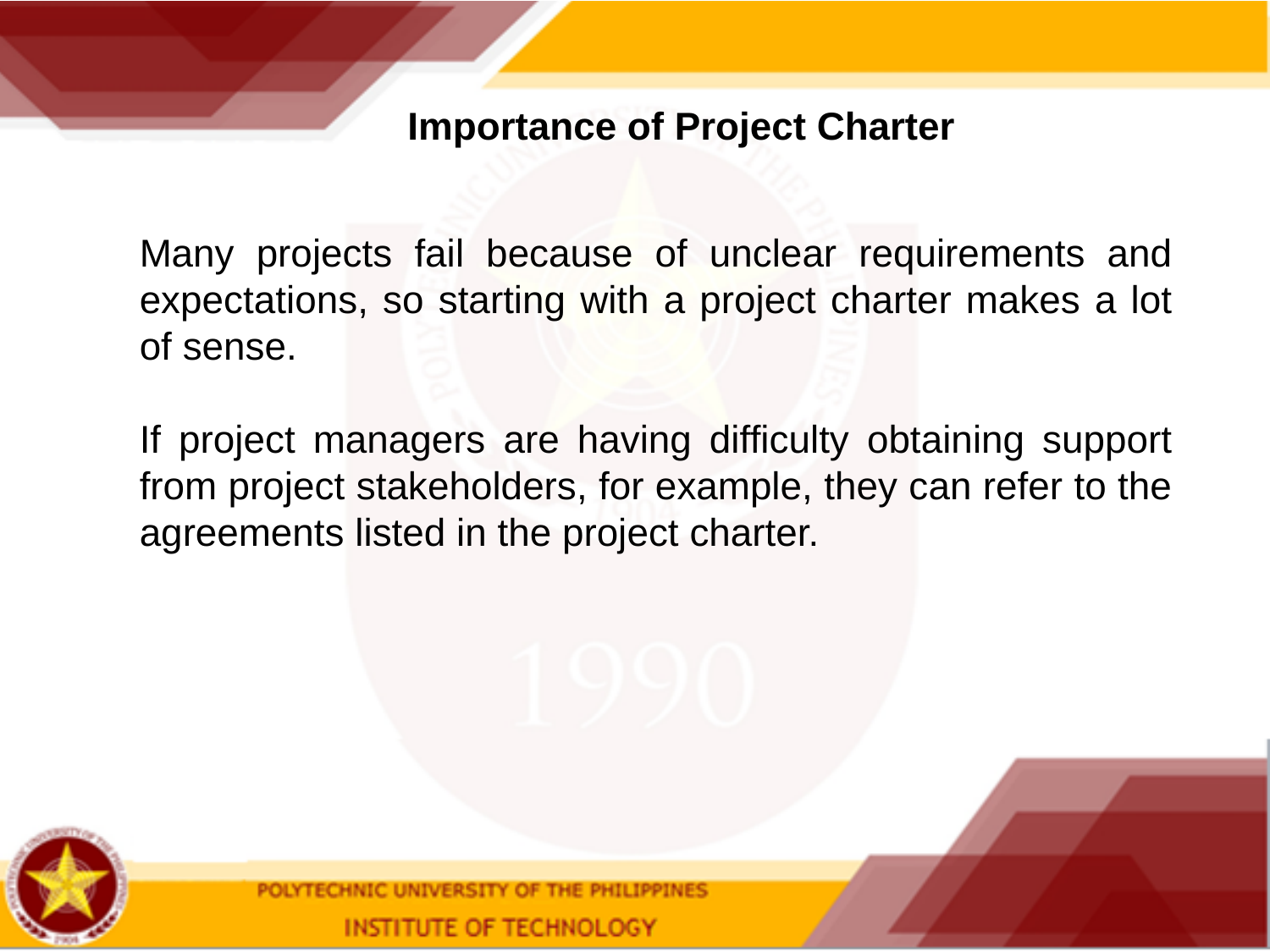

Importance of Project Charter
Many projects fail because of unclear requirements and expectations, so starting with a project charter makes a lot of sense.

If project managers are having difficulty obtaining support from project stakeholders, for example, they can refer to the agreements listed in the project charter.